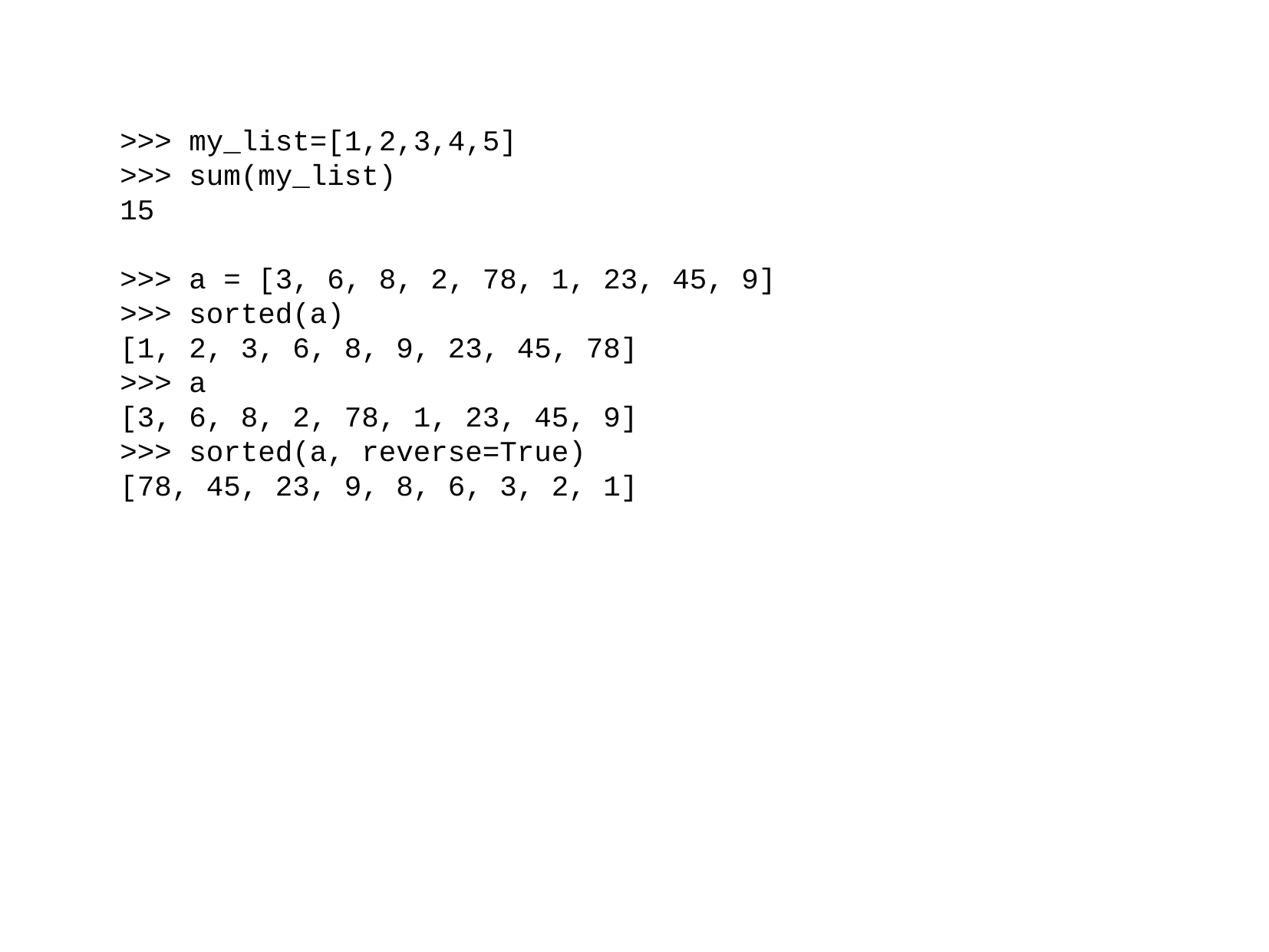

>>> my_list=[1,2,3,4,5]
>>> sum(my_list)
15

>>> a = [3, 6, 8, 2, 78, 1, 23, 45, 9]
>>> sorted(a)
[1, 2, 3, 6, 8, 9, 23, 45, 78]
>>> a
[3, 6, 8, 2, 78, 1, 23, 45, 9]
>>> sorted(a, reverse=True)
[78, 45, 23, 9, 8, 6, 3, 2, 1]